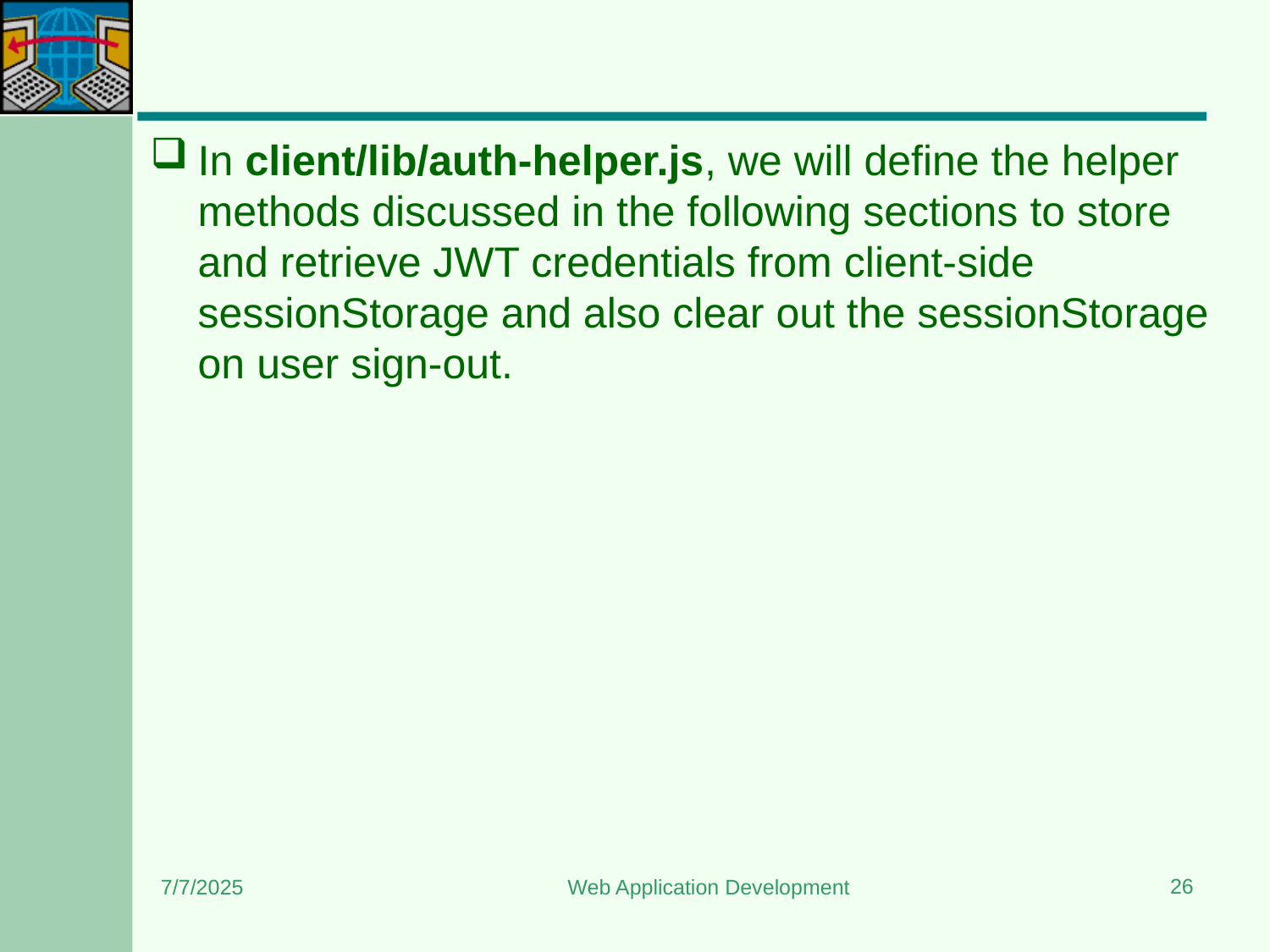

#
In client/lib/auth-helper.js, we will define the helper methods discussed in the following sections to store and retrieve JWT credentials from client-side sessionStorage and also clear out the sessionStorage on user sign-out.

26
7/7/2025
Web Application Development